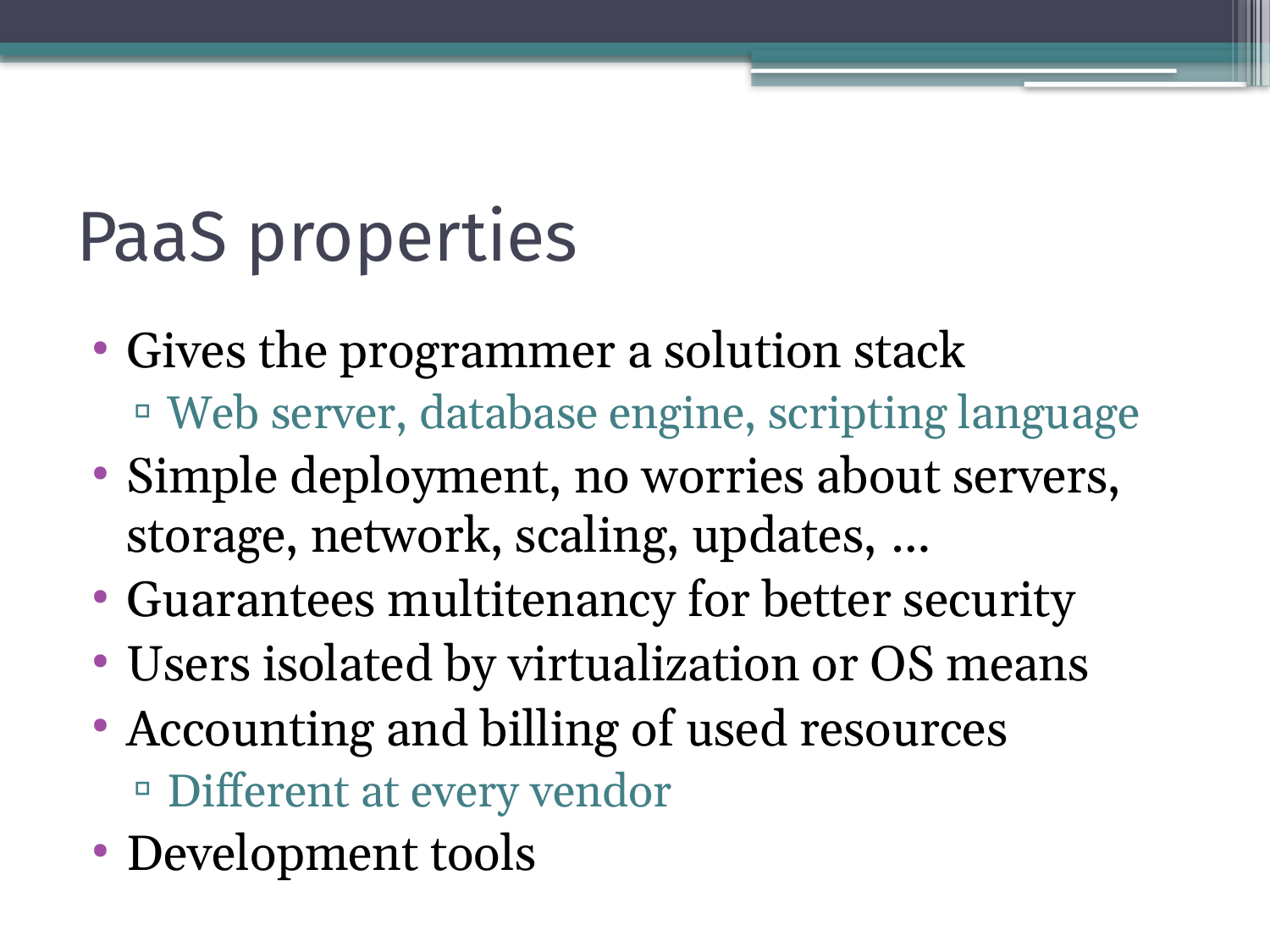

# PaaS properties
Gives the programmer a solution stack
Web server, database engine, scripting language
Simple deployment, no worries about servers, storage, network, scaling, updates, …
Guarantees multitenancy for better security
Users isolated by virtualization or OS means
Accounting and billing of used resources
Different at every vendor
Development tools